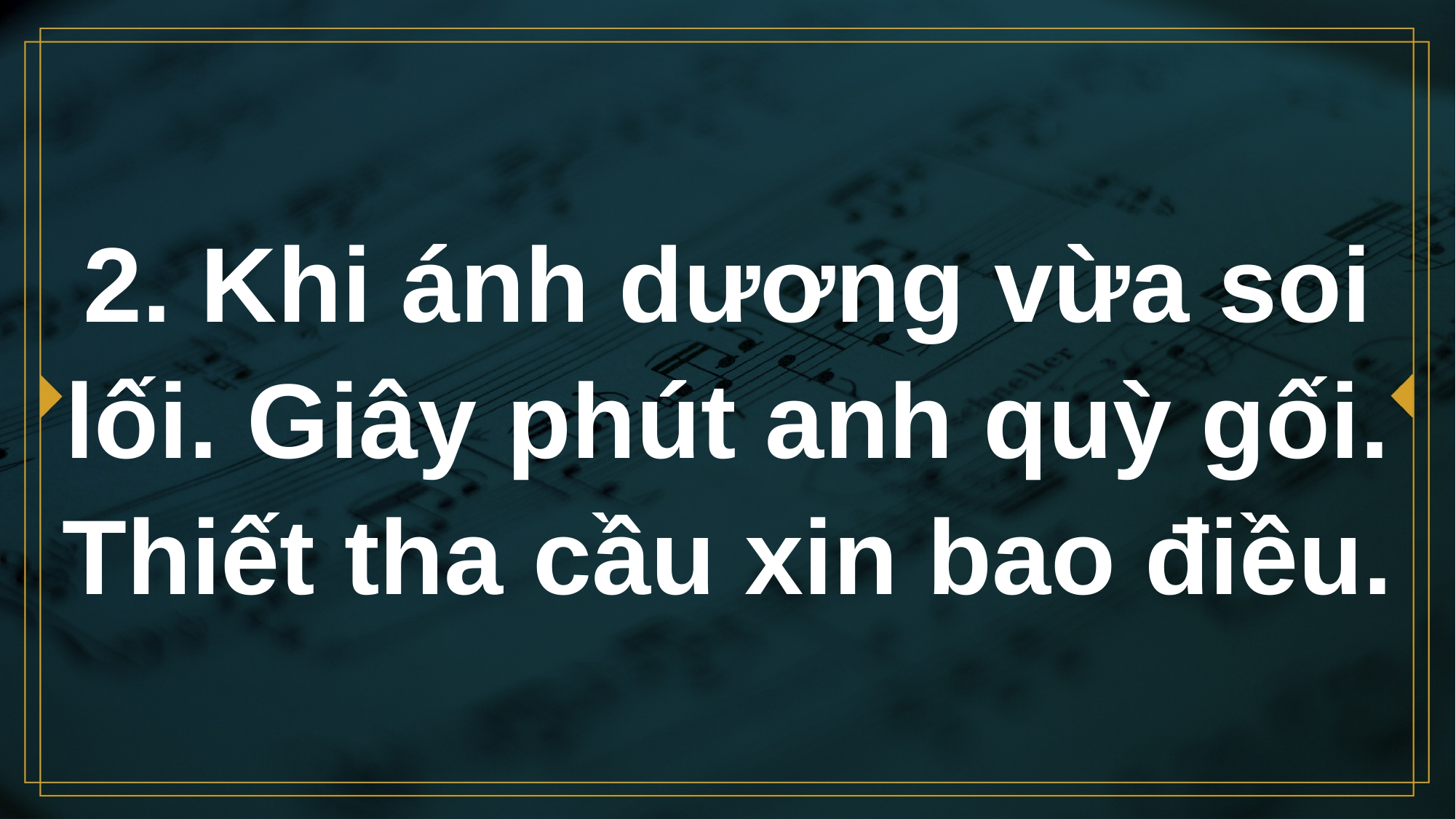

# 2. Khi ánh dương vừa soi lối. Giây phút anh quỳ gối. Thiết tha cầu xin bao điều.